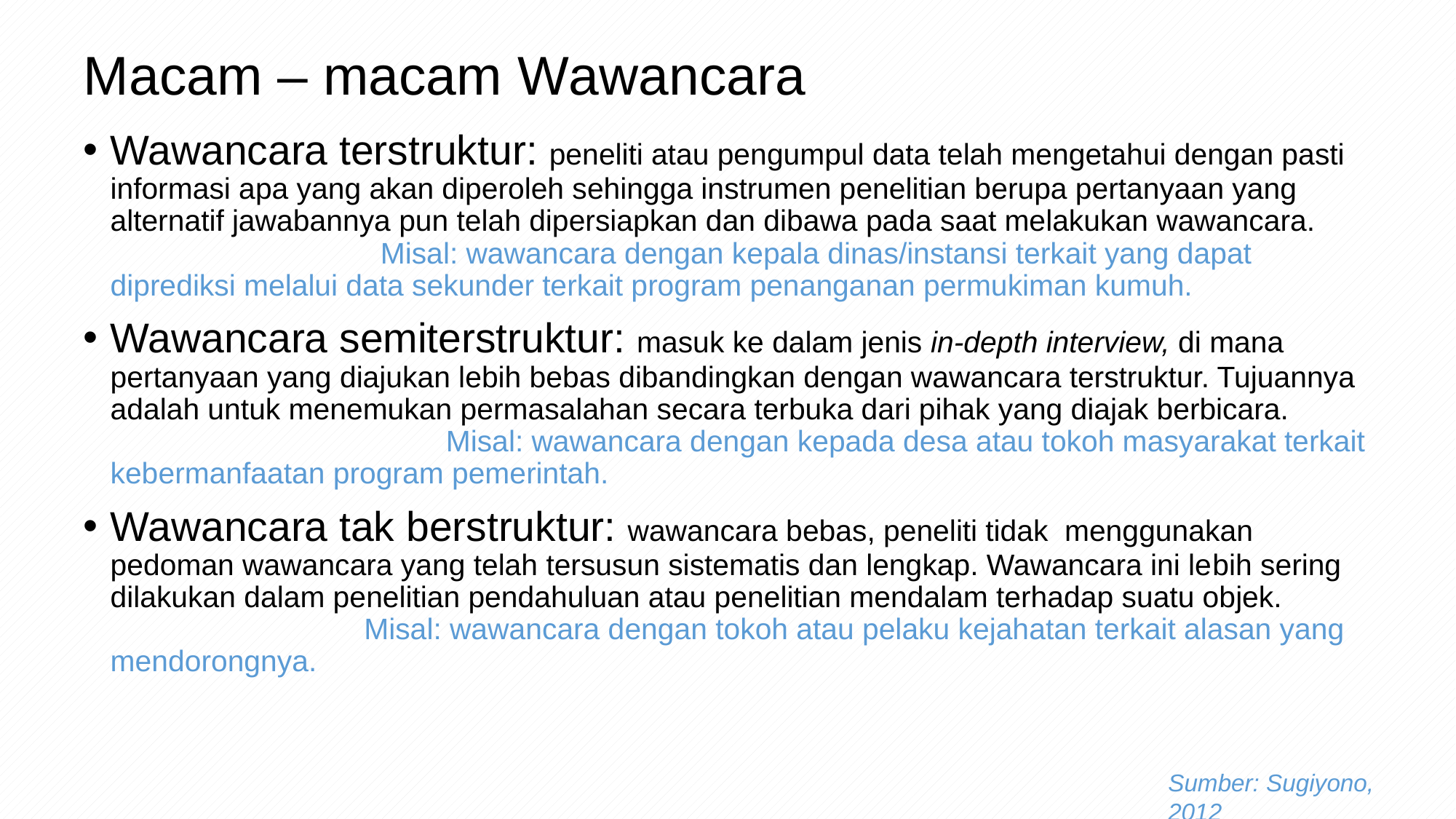

# Macam – macam Wawancara
Wawancara terstruktur: peneliti atau pengumpul data telah mengetahui dengan pasti informasi apa yang akan diperoleh sehingga instrumen penelitian berupa pertanyaan yang alternatif jawabannya pun telah dipersiapkan dan dibawa pada saat melakukan wawancara.                                          Misal: wawancara dengan kepala dinas/instansi terkait yang dapat diprediksi melalui data sekunder terkait program penanganan permukiman kumuh.
Wawancara semiterstruktur: masuk ke dalam jenis in-depth interview, di mana pertanyaan yang diajukan lebih bebas dibandingkan dengan wawancara terstruktur. Tujuannya adalah untuk menemukan permasalahan secara terbuka dari pihak yang diajak berbicara.                                                     Misal: wawancara dengan kepada desa atau tokoh masyarakat terkait kebermanfaatan program pemerintah.
Wawancara tak berstruktur: wawancara bebas, peneliti tidak  menggunakan pedoman wawancara yang telah tersusun sistematis dan lengkap. Wawancara ini lebih sering dilakukan dalam penelitian pendahuluan atau penelitian mendalam terhadap suatu objek.                                            Misal: wawancara dengan tokoh atau pelaku kejahatan terkait alasan yang mendorongnya.

Sumber: Sugiyono, 2012